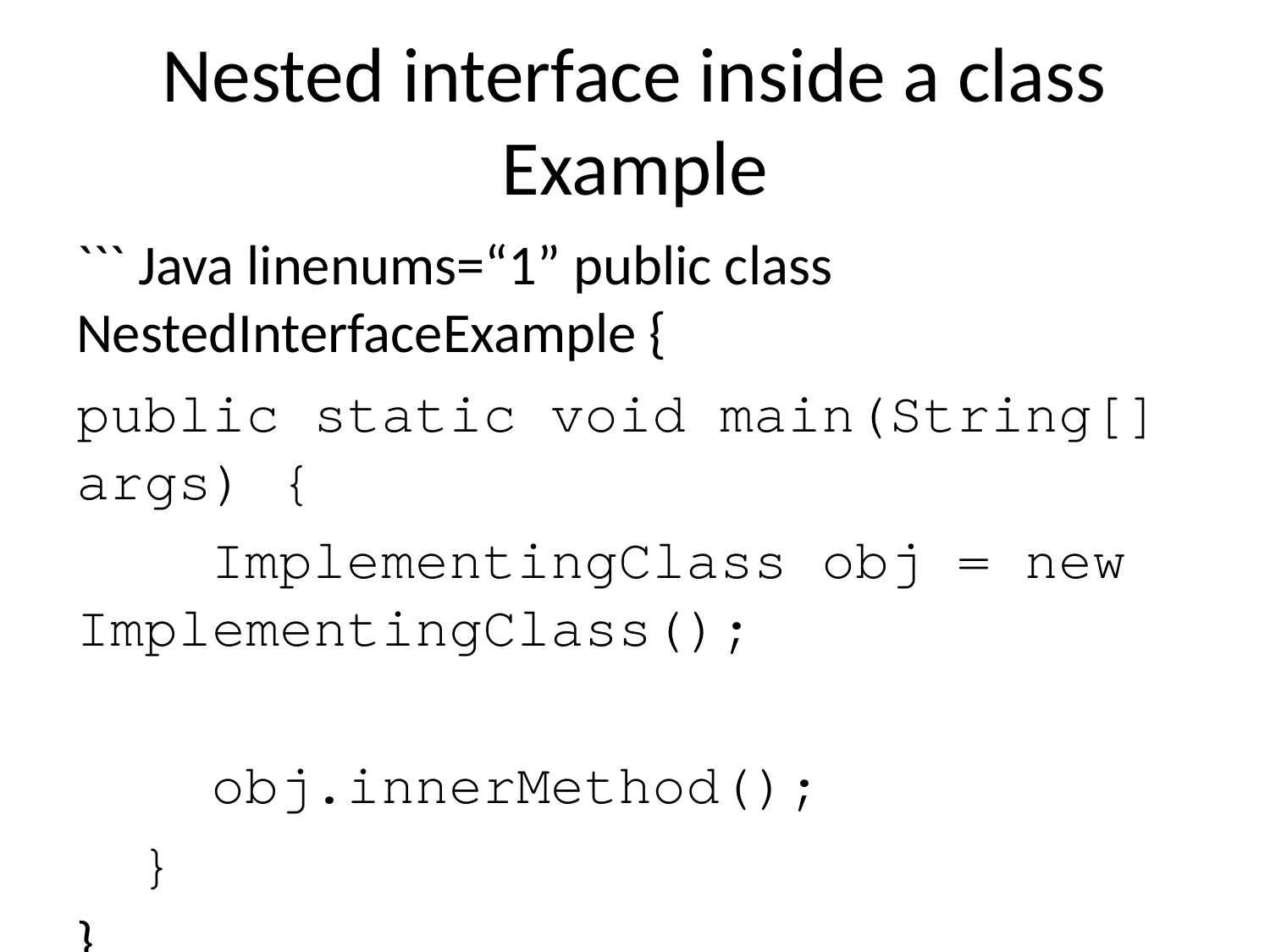

# Nested interface inside a class Example
``` Java linenums=“1” public class NestedInterfaceExample {
public static void main(String[] args) {
    ImplementingClass obj = new ImplementingClass();

    obj.innerMethod();
}
}

---

## **Variables in Java Interfaces**

---

### Variables in Java Interfaces

- In java, an interface is a completely abstract class.
- An interface is a container of abstract methods and static final variables.
- The interface contains the static final variables.
- The variables defined in an interface can not be modified by the class that implements the interface,
  - but it may use as it defined in the interface.

---

### Variables in Java Interfaces

- The variable in an interface is public, static, and final by default.

- If any variable in an interface is defined without public, static, and final keywords then, the compiler automatically adds the same.

- No access modifier is allowed except the public for interface variables.

- Every variable of an interface must be initialized in the interface itself.

- The class that implements an interface can not modify the interface variable, but it may use as it defined in the interface.

---

### Variables in Java Interfaces Example-1

``` Java linenums="1"
interface SampleInterface{

    int UPPER_LIMIT = 100;

    //int LOWER_LIMIT; // Error - must be initialised

}
``` Java linenums=“1” public class InterfaceVariablesExample implements SampleInterface{
public static void main(String[] args) {

    System.out.println("UPPER LIMIT = " + UPPER_LIMIT);

    // UPPER_LIMIT = 150; // Can not be modified
}
}

---

## **Extending an Interface in java**

---

### Extending an Interface in java

- In java, an interface can extend another interface.
  - When an interface wants to extend another interface,
    - it uses the keyword extends.
- The interface that extends another interface has its own members and all the members defined in its parent interface too.
- The class which implements a child interface needs to provide code for the methods defined in both child and parent interfaces,
  - otherwise, it needs to be defined as abstract class.

---

### Extending an Interface in Java

- An interface can extend another interface.

- An interface can not extend multiple interfaces.

- An interface can implement neither an interface nor a class.

- The class that implements child interface needs to provide code for all the methods defined in both child and parent interfaces.

---

### Extending an Interface in Java Example-1

``` Java linenums="1"
interface ParentInterface{
    void parentMethod();
}
Java linenums="1" interface ChildInterface extends ParentInterface{     void childMethod(); }